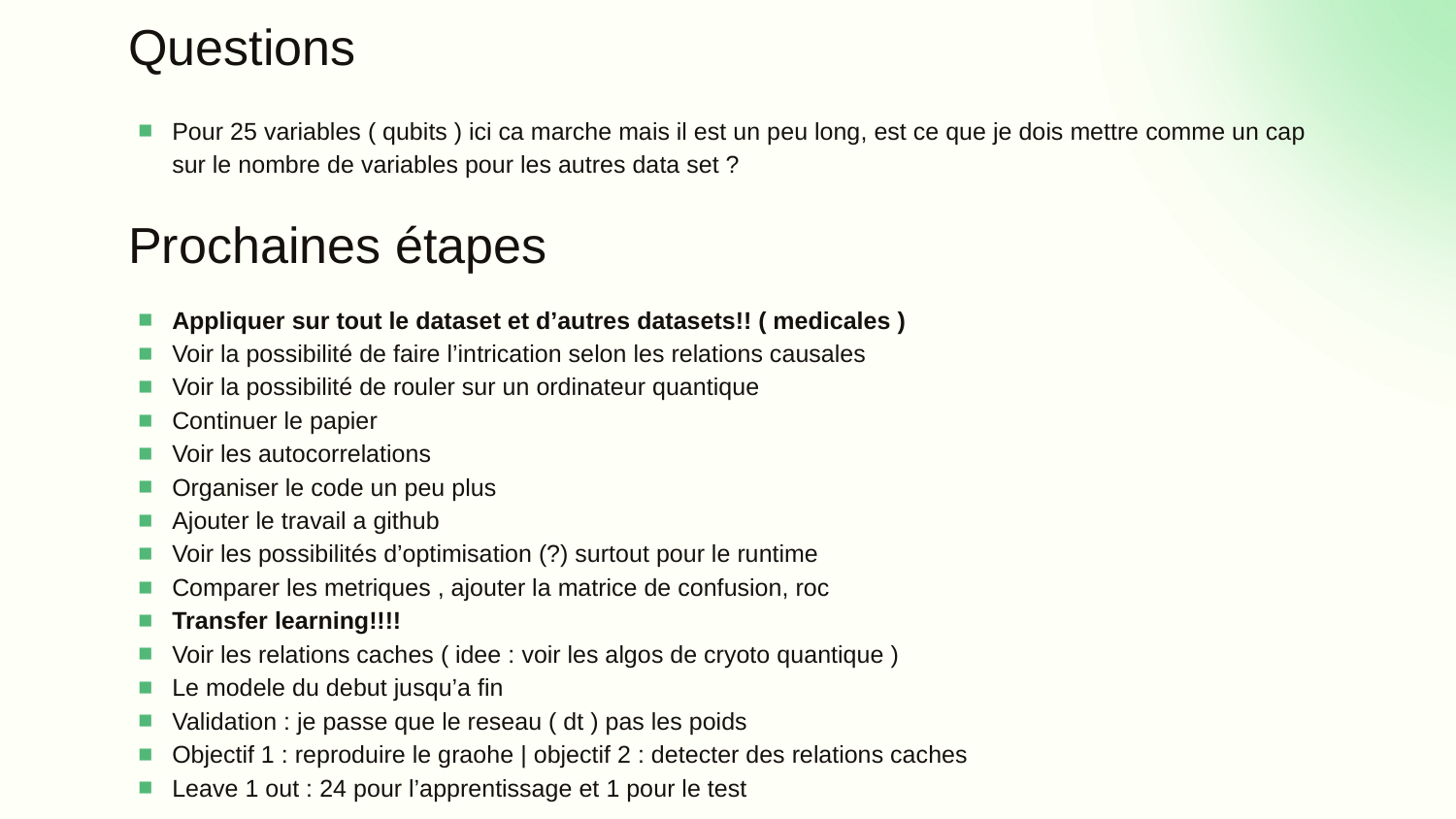

# Questions
Pour 25 variables ( qubits ) ici ca marche mais il est un peu long, est ce que je dois mettre comme un cap sur le nombre de variables pour les autres data set ?
Prochaines étapes
Appliquer sur tout le dataset et d’autres datasets!! ( medicales )
Voir la possibilité de faire l’intrication selon les relations causales
Voir la possibilité de rouler sur un ordinateur quantique
Continuer le papier
Voir les autocorrelations
Organiser le code un peu plus
Ajouter le travail a github
Voir les possibilités d’optimisation (?) surtout pour le runtime
Comparer les metriques , ajouter la matrice de confusion, roc
Transfer learning!!!!
Voir les relations caches ( idee : voir les algos de cryoto quantique )
Le modele du debut jusqu’a fin
Validation : je passe que le reseau ( dt ) pas les poids
Objectif 1 : reproduire le graohe | objectif 2 : detecter des relations caches
Leave 1 out : 24 pour l’apprentissage et 1 pour le test